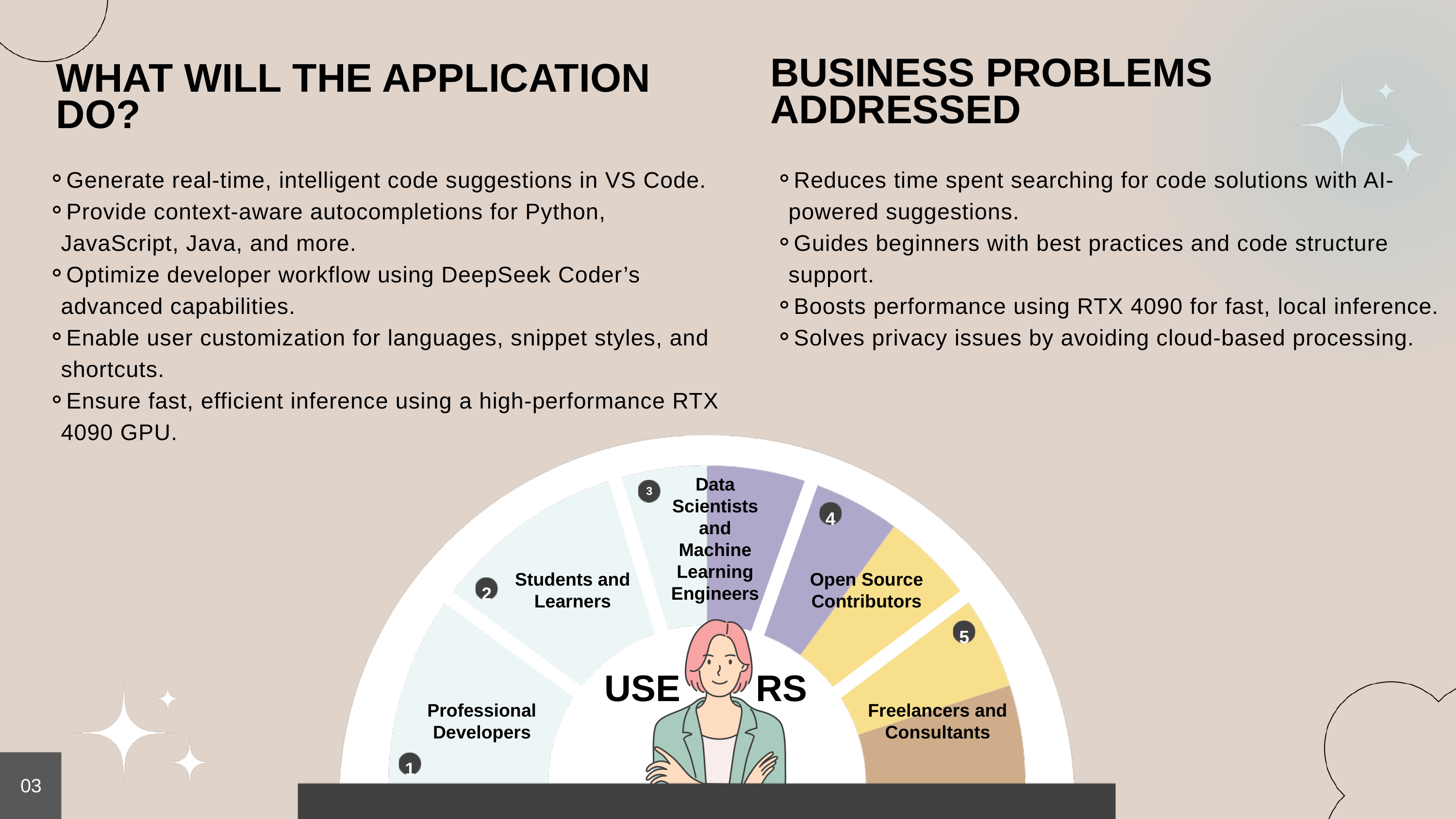

BUSINESS PROBLEMS ADDRESSED

WHAT WILL THE APPLICATION DO?

Generate real-time, intelligent code suggestions in VS Code.
Provide context-aware autocompletions for Python, JavaScript, Java, and more.
Optimize developer workflow using DeepSeek Coder’s advanced capabilities.
Enable user customization for languages, snippet styles, and shortcuts.
Ensure fast, efficient inference using a high-performance RTX 4090 GPU.

Reduces time spent searching for code solutions with AI-powered suggestions.
Guides beginners with best practices and code structure support.
Boosts performance using RTX 4090 for fast, local inference.
Solves privacy issues by avoiding cloud-based processing.

Data Scientists and Machine Learning Engineers

3

4

Students and Learners

Open Source Contributors

2

5

USE

RS

Professional Developers

Freelancers and Consultants

1

03